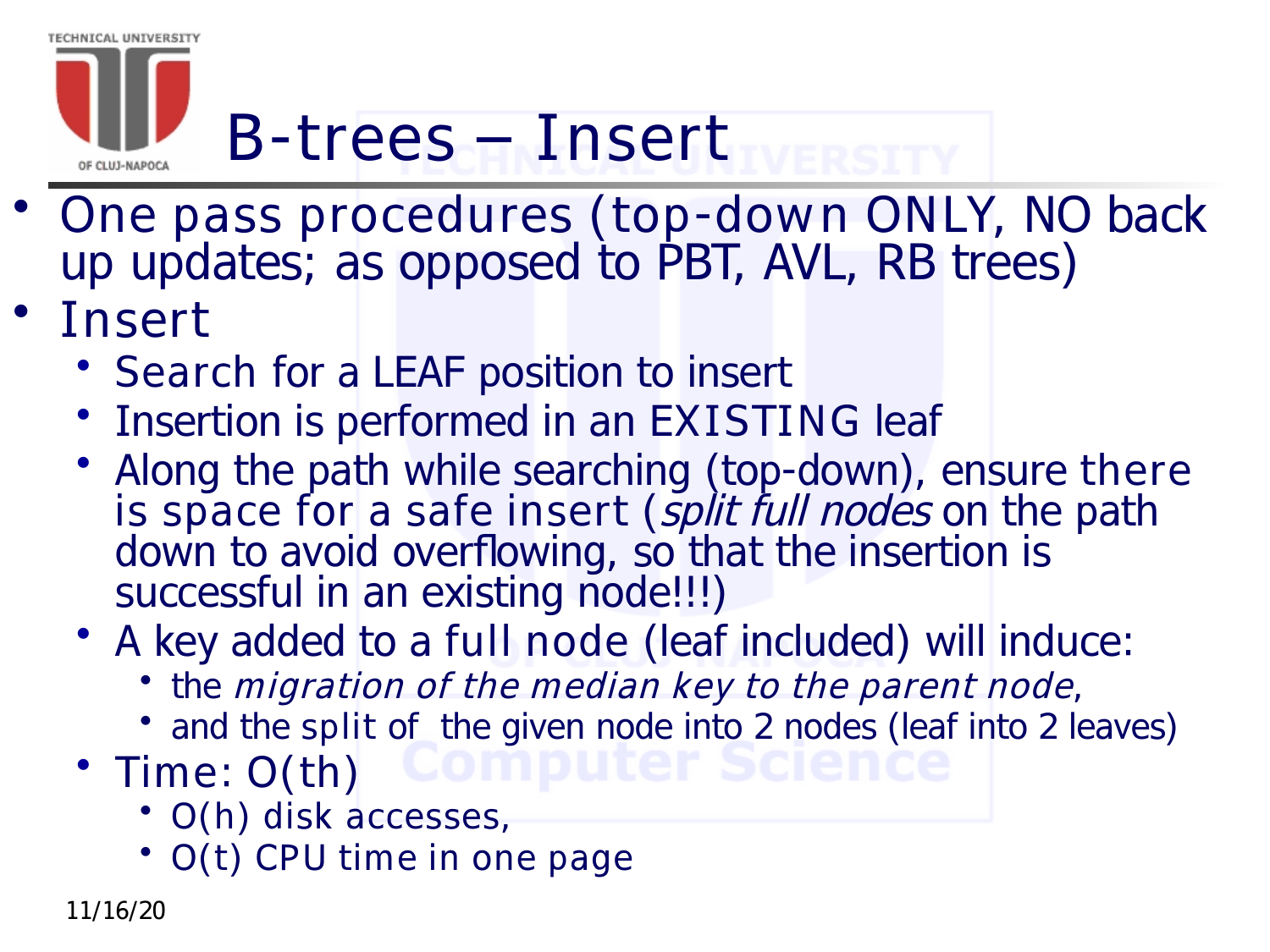

# B-trees – Insert
One pass procedures (top-down ONLY, NO back up updates; as opposed to PBT, AVL, RB trees)
Insert
Search for a LEAF position to insert
Insertion is performed in an EXISTING leaf
Along the path while searching (top-down), ensure there is space for a safe insert (split full nodes on the path down to avoid overflowing, so that the insertion is successful in an existing node!!!)
A key added to a full node (leaf included) will induce:
the migration of the median key to the parent node,
and the split of  the given node into 2 nodes (leaf into 2 leaves)
Time: O(th)
O(h) disk accesses,
O(t) CPU time in one page

11/16/20